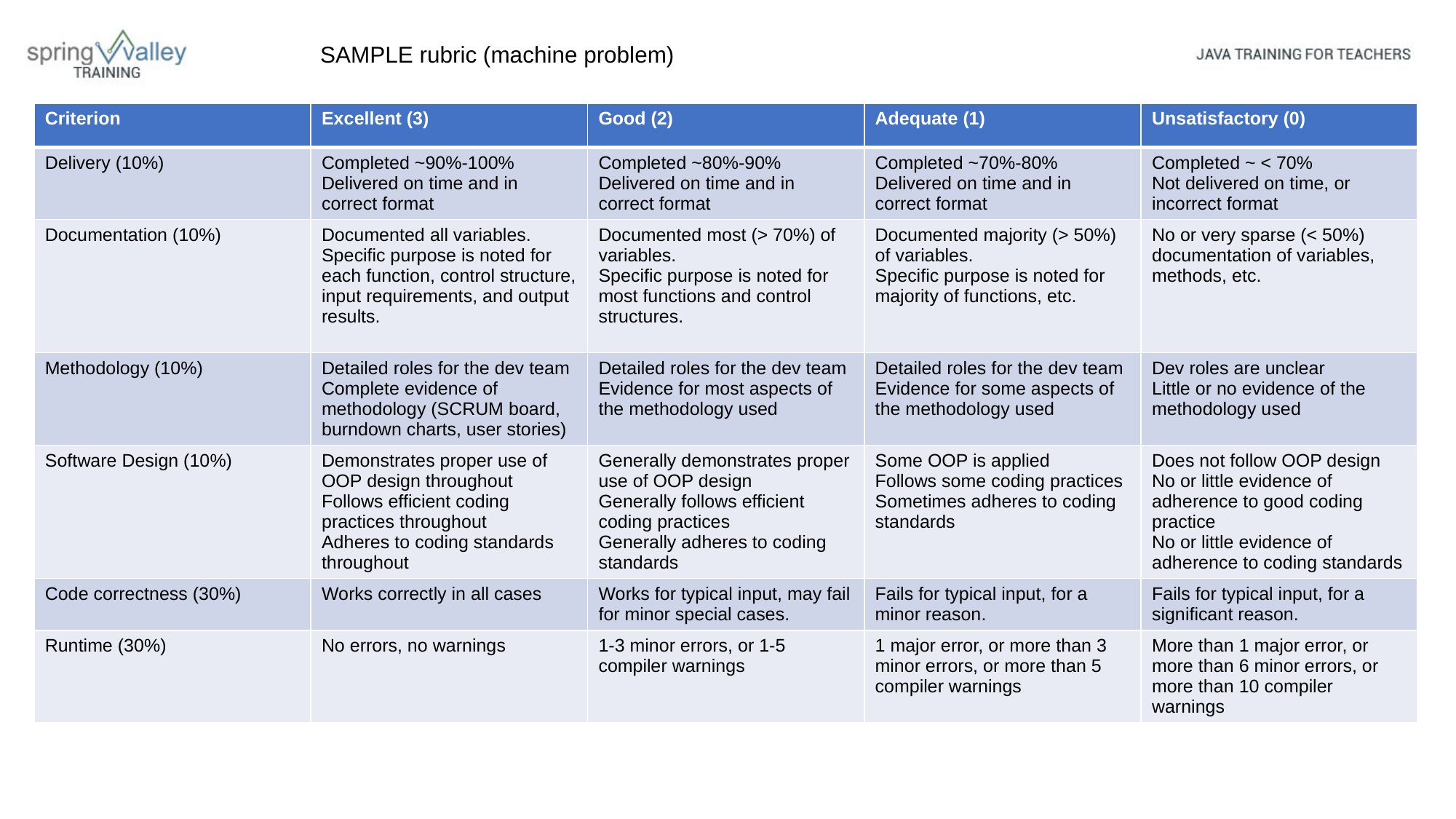

# SAMPLE rubric (machine problem)
| Criterion | Excellent (3) | Good (2) | Adequate (1) | Unsatisfactory (0) |
| --- | --- | --- | --- | --- |
| Delivery (10%) | Completed ~90%-100% Delivered on time and in correct format | Completed ~80%-90% Delivered on time and in correct format | Completed ~70%-80% Delivered on time and in correct format | Completed ~ < 70% Not delivered on time, or incorrect format |
| Documentation (10%) | Documented all variables. Specific purpose is noted for each function, control structure, input requirements, and output results. | Documented most (> 70%) of variables. Specific purpose is noted for most functions and control structures. | Documented majority (> 50%) of variables. Specific purpose is noted for majority of functions, etc. | No or very sparse (< 50%) documentation of variables, methods, etc. |
| Methodology (10%) | Detailed roles for the dev team Complete evidence of methodology (SCRUM board, burndown charts, user stories) | Detailed roles for the dev team Evidence for most aspects of the methodology used | Detailed roles for the dev team Evidence for some aspects of the methodology used | Dev roles are unclear Little or no evidence of the methodology used |
| Software Design (10%) | Demonstrates proper use of OOP design throughout Follows efficient coding practices throughout Adheres to coding standards throughout | Generally demonstrates proper use of OOP design Generally follows efficient coding practices Generally adheres to coding standards | Some OOP is applied Follows some coding practices Sometimes adheres to coding standards | Does not follow OOP design No or little evidence of adherence to good coding practice No or little evidence of adherence to coding standards |
| Code correctness (30%) | Works correctly in all cases | Works for typical input, may fail for minor special cases. | Fails for typical input, for a minor reason. | Fails for typical input, for a significant reason. |
| Runtime (30%) | No errors, no warnings | 1-3 minor errors, or 1-5 compiler warnings | 1 major error, or more than 3 minor errors, or more than 5 compiler warnings | More than 1 major error, or more than 6 minor errors, or more than 10 compiler warnings |